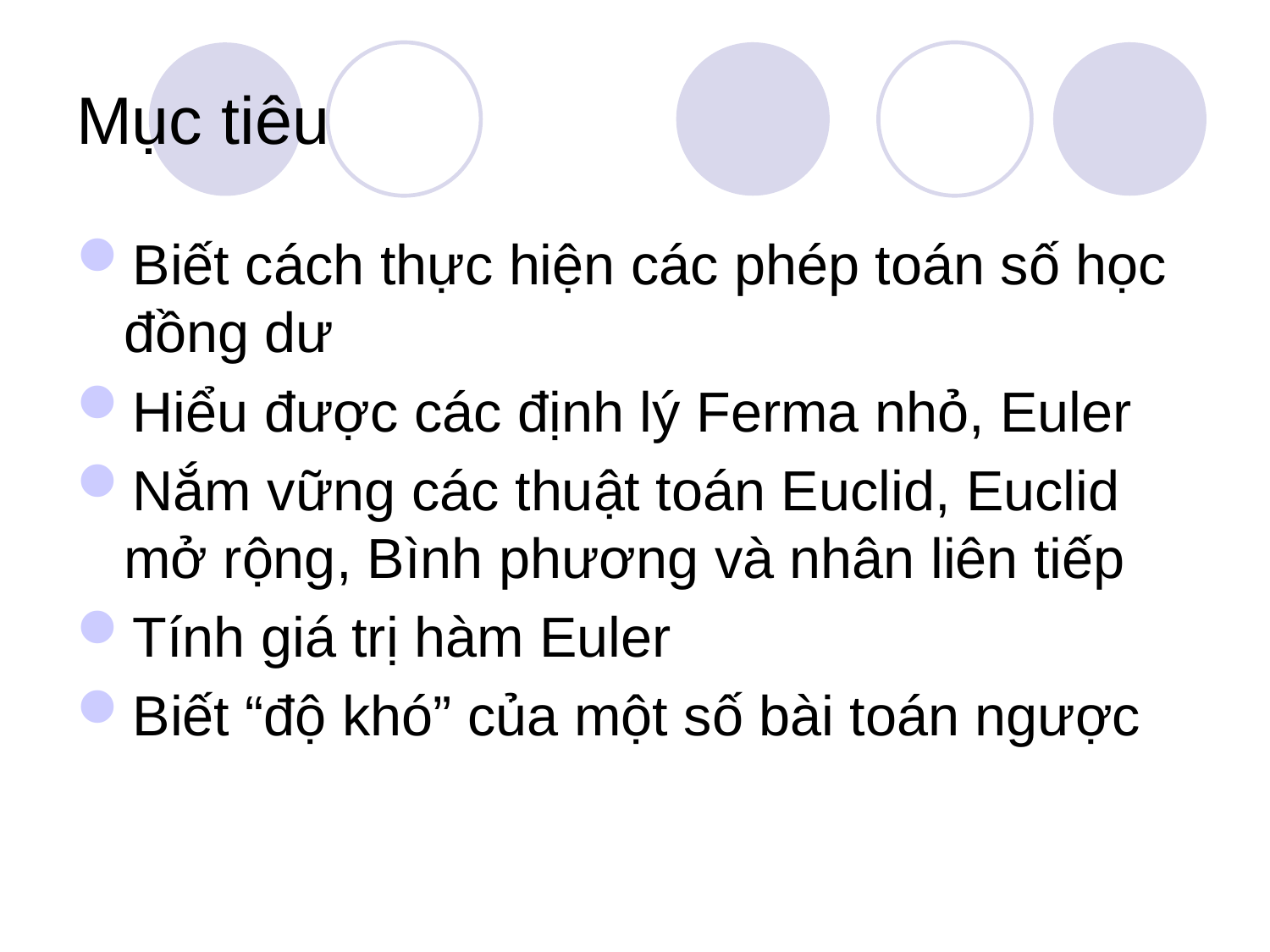

# Mục tiêu
Biết cách thực hiện các phép toán số học đồng dư
Hiểu được các định lý Ferma nhỏ, Euler
Nắm vững các thuật toán Euclid, Euclid mở rộng, Bình phương và nhân liên tiếp
Tính giá trị hàm Euler
Biết “độ khó” của một số bài toán ngược